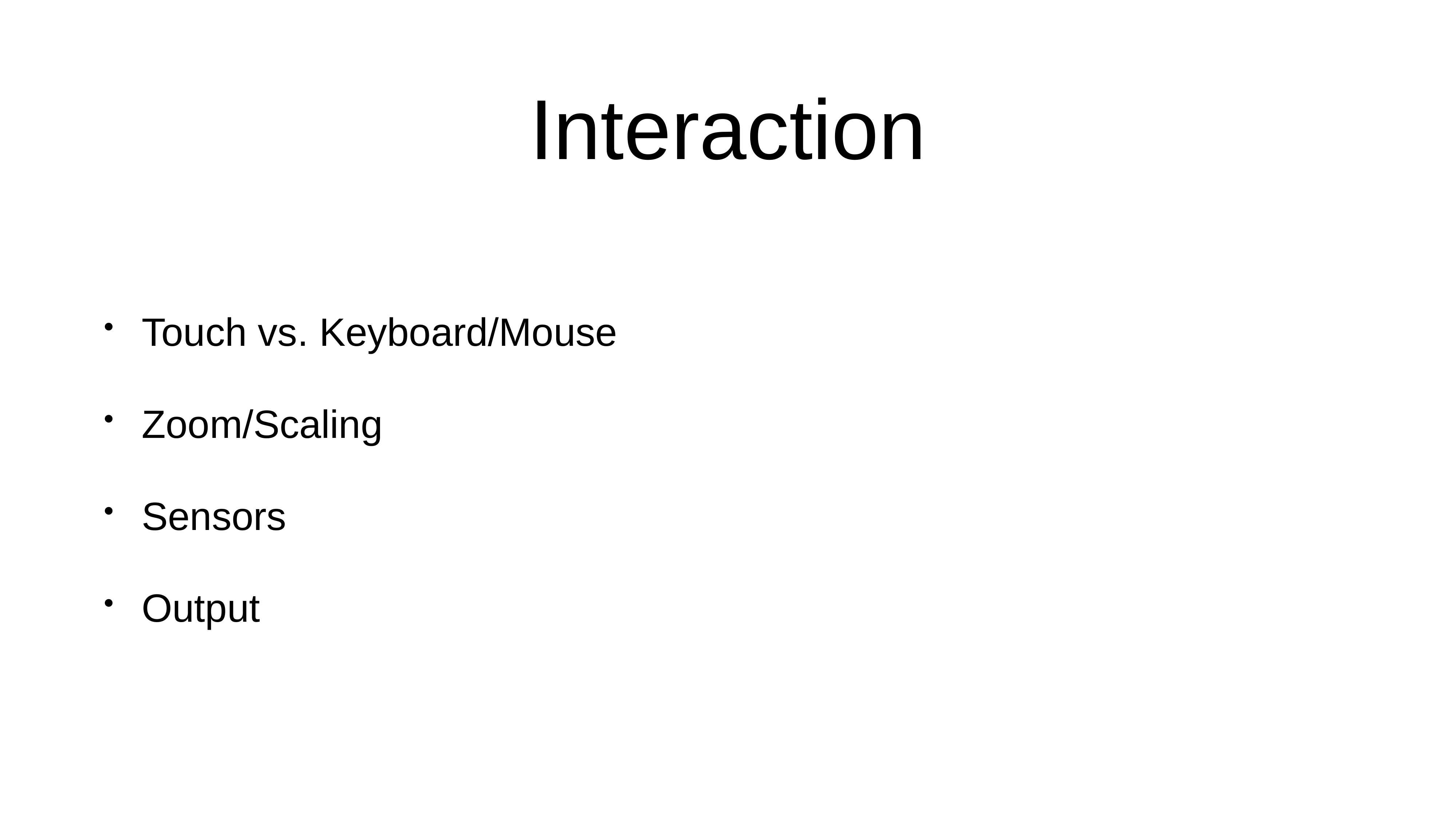

# Interaction
Touch vs. Keyboard/Mouse
Zoom/Scaling
Sensors
Output